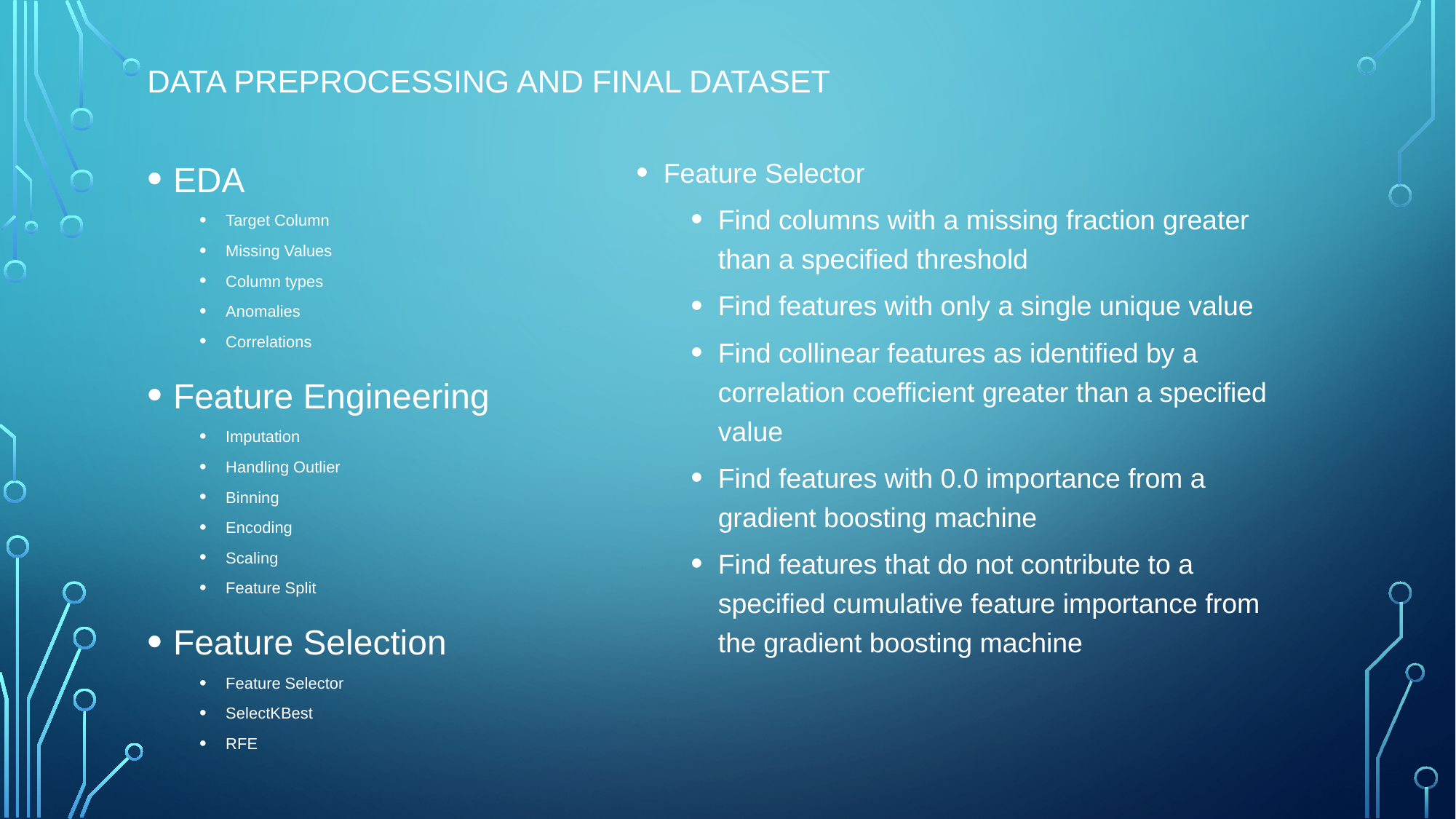

# Data Preprocessing and final dataset
EDA
Target Column
Missing Values
Column types
Anomalies
Correlations
Feature Engineering
Imputation
Handling Outlier
Binning
Encoding
Scaling
Feature Split
Feature Selection
Feature Selector
SelectKBest
RFE

Feature Selector
Find columns with a missing fraction greater than a specified threshold
Find features with only a single unique value
Find collinear features as identified by a correlation coefficient greater than a specified value
Find features with 0.0 importance from a gradient boosting machine
Find features that do not contribute to a specified cumulative feature importance from the gradient boosting machine